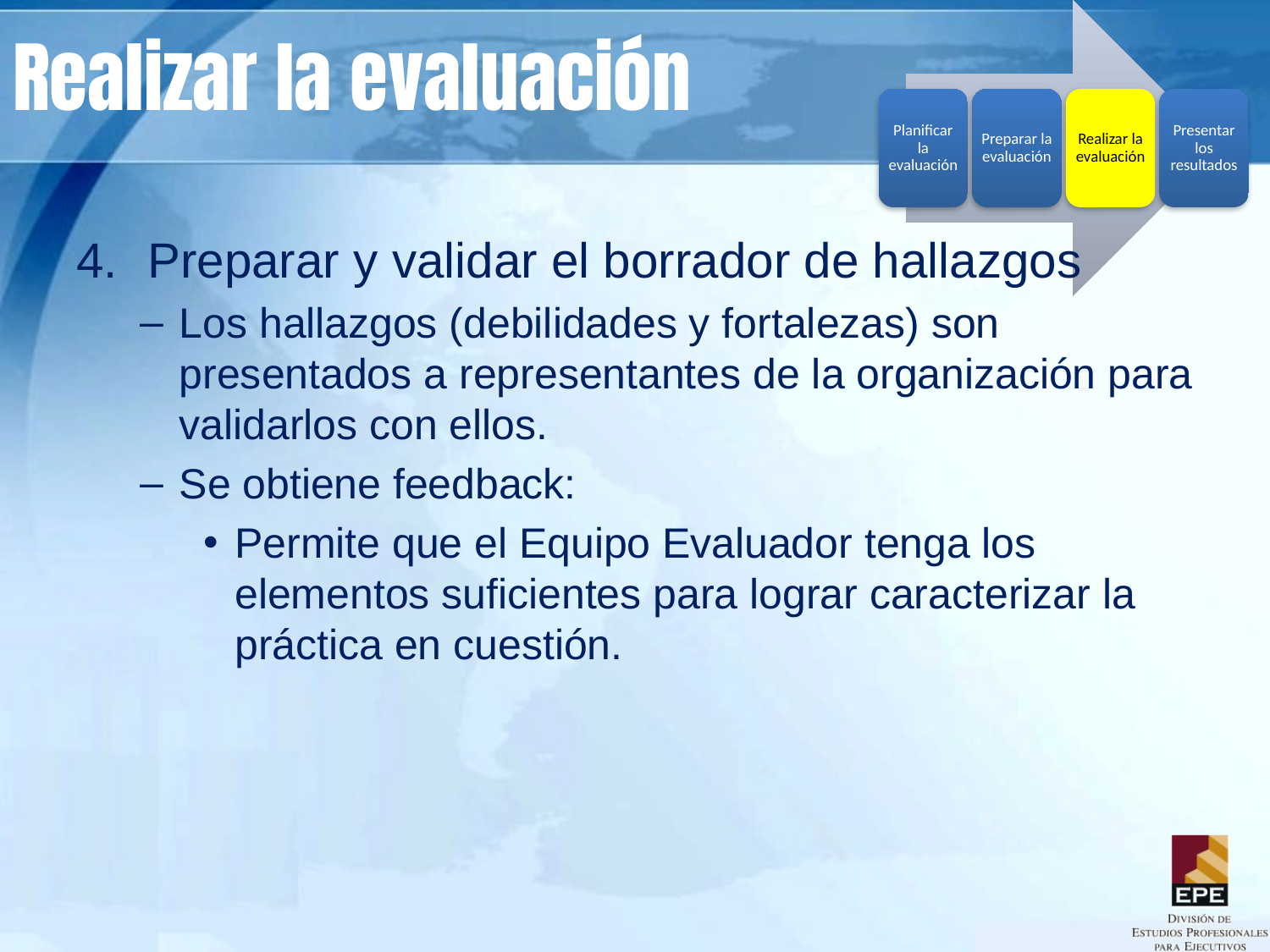

# Realizar la evaluación
Planificar la evaluación
Preparar la evaluación
Realizar la evaluación
Presentar los resultados
Preparar y validar el borrador de hallazgos
Los hallazgos (debilidades y fortalezas) son presentados a representantes de la organización para validarlos con ellos.
Se obtiene feedback:
Permite que el Equipo Evaluador tenga los elementos suficientes para lograr caracterizar la práctica en cuestión.